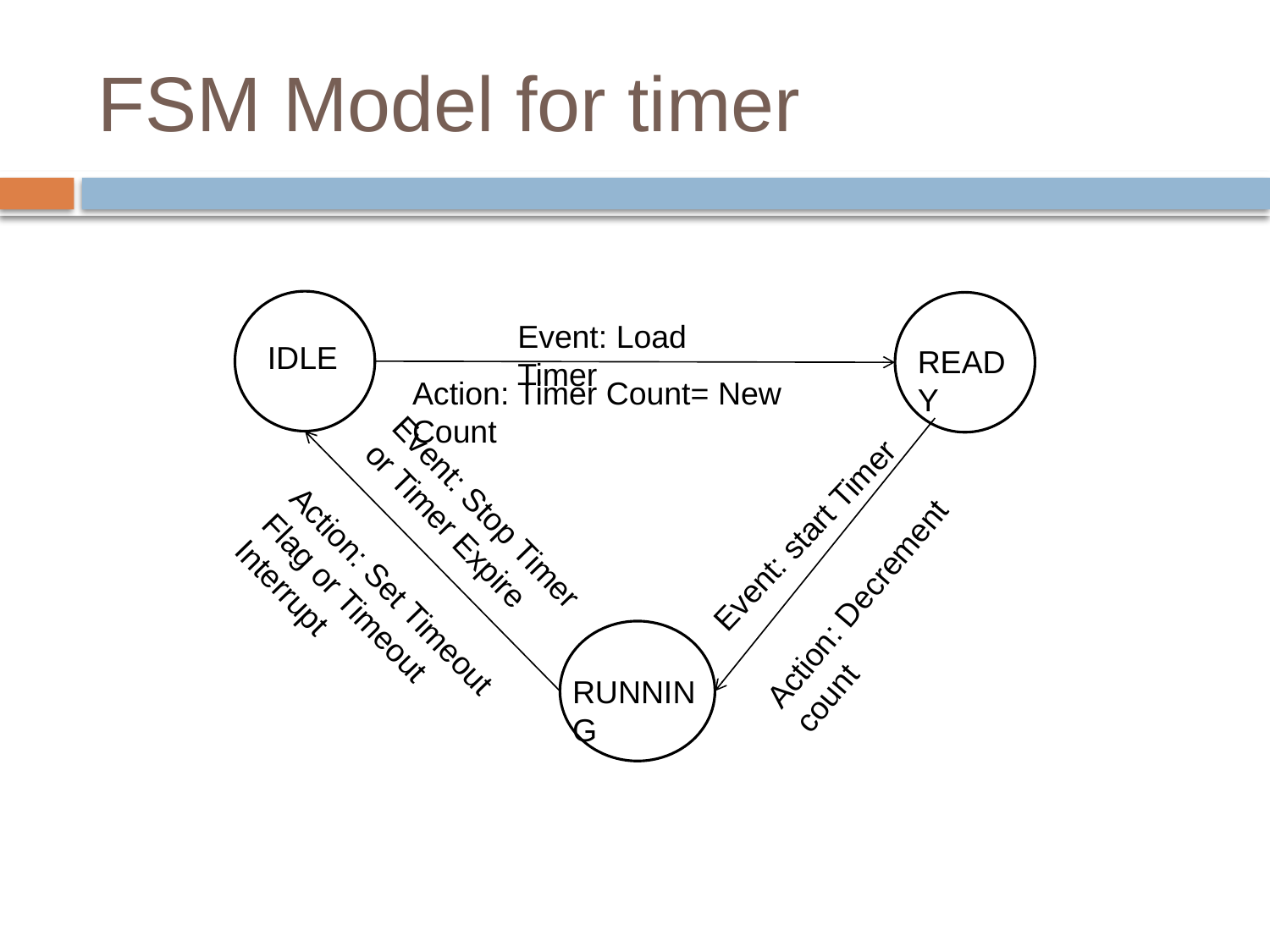

# FSM Model for timer

Event: Load Timer
IDLE
READY
Action: Timer Count= New Count
Event: Stop Timer or Timer Expire
Event: start Timer
Action: Decrement count
Action: Set Timeout Flag or Timeout Interrupt

RUNNING